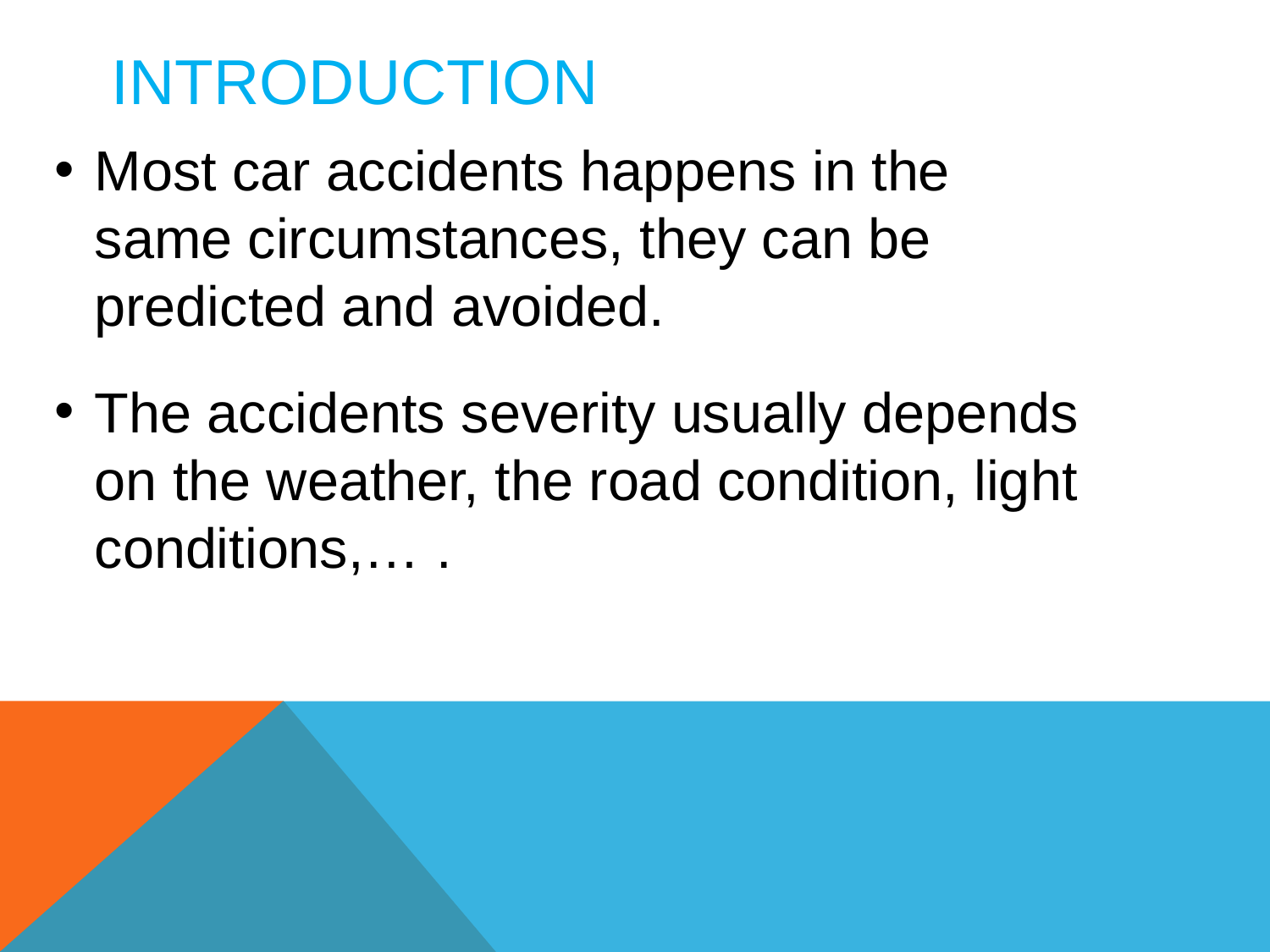

INTRODUCTION
Most car accidents happens in the same circumstances, they can be predicted and avoided.
The accidents severity usually depends on the weather, the road condition, light conditions,… .